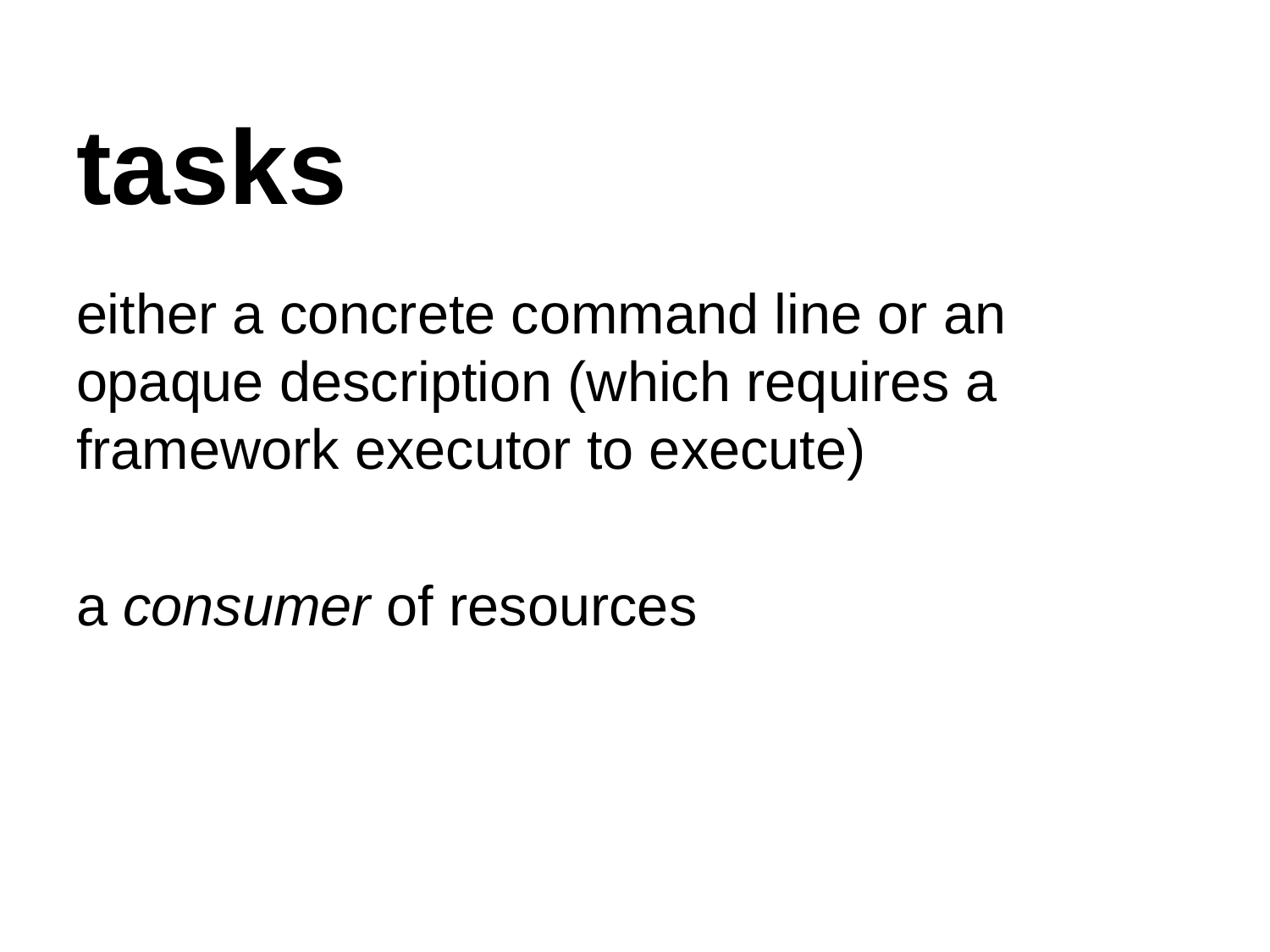

# tasks
either a concrete command line or an opaque description (which requires a framework executor to execute)

a consumer of resources